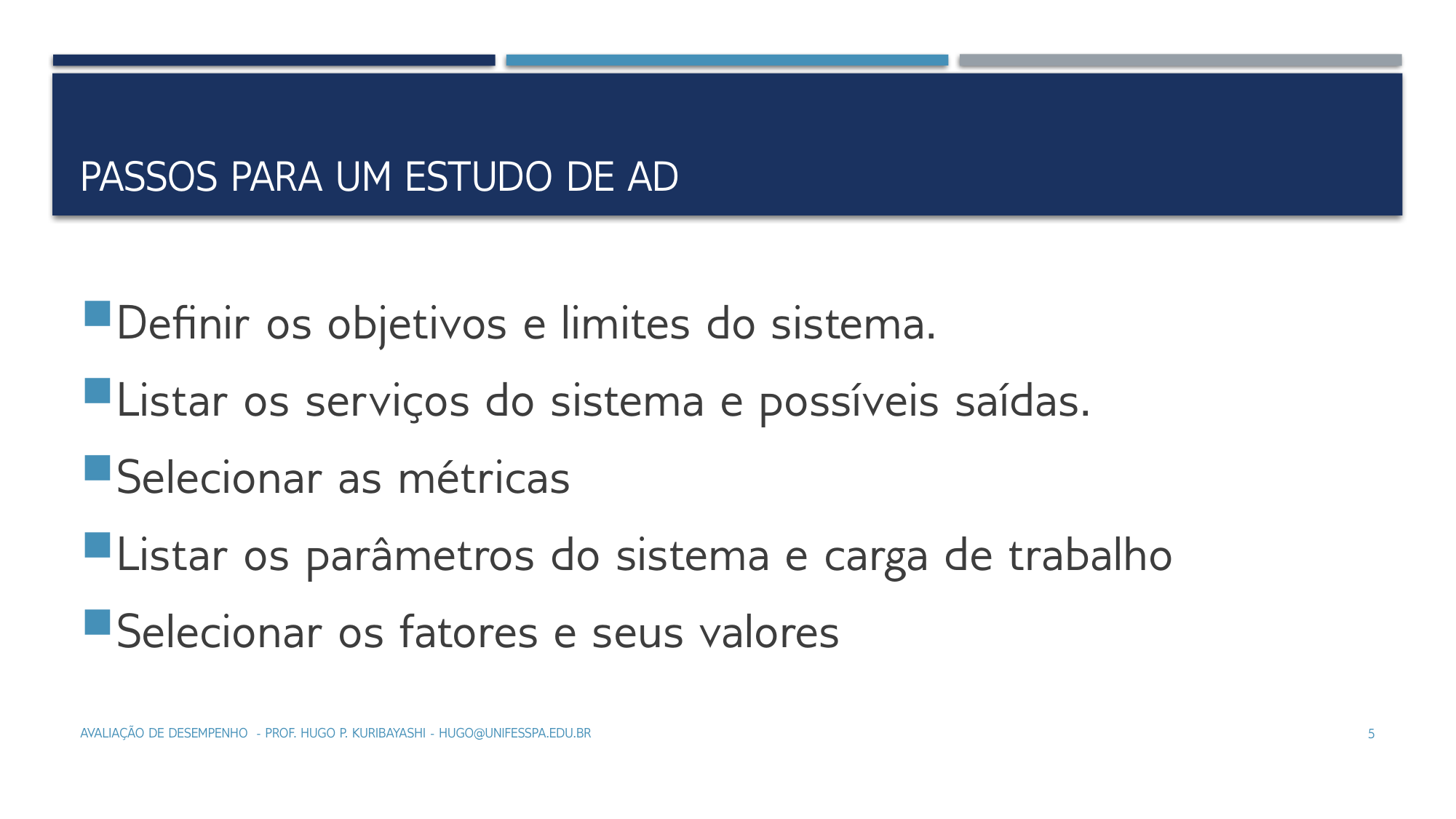

# PASSOS para um Estudo de ad
Definir os objetivos e limites do sistema.
Listar os serviços do sistema e possíveis saídas.
Selecionar as métricas
Listar os parâmetros do sistema e carga de trabalho
Selecionar os fatores e seus valores
Avaliação de Desempenho  - Prof. Hugo P. Kuribayashi - hugo@unifesspa.edu.br
5